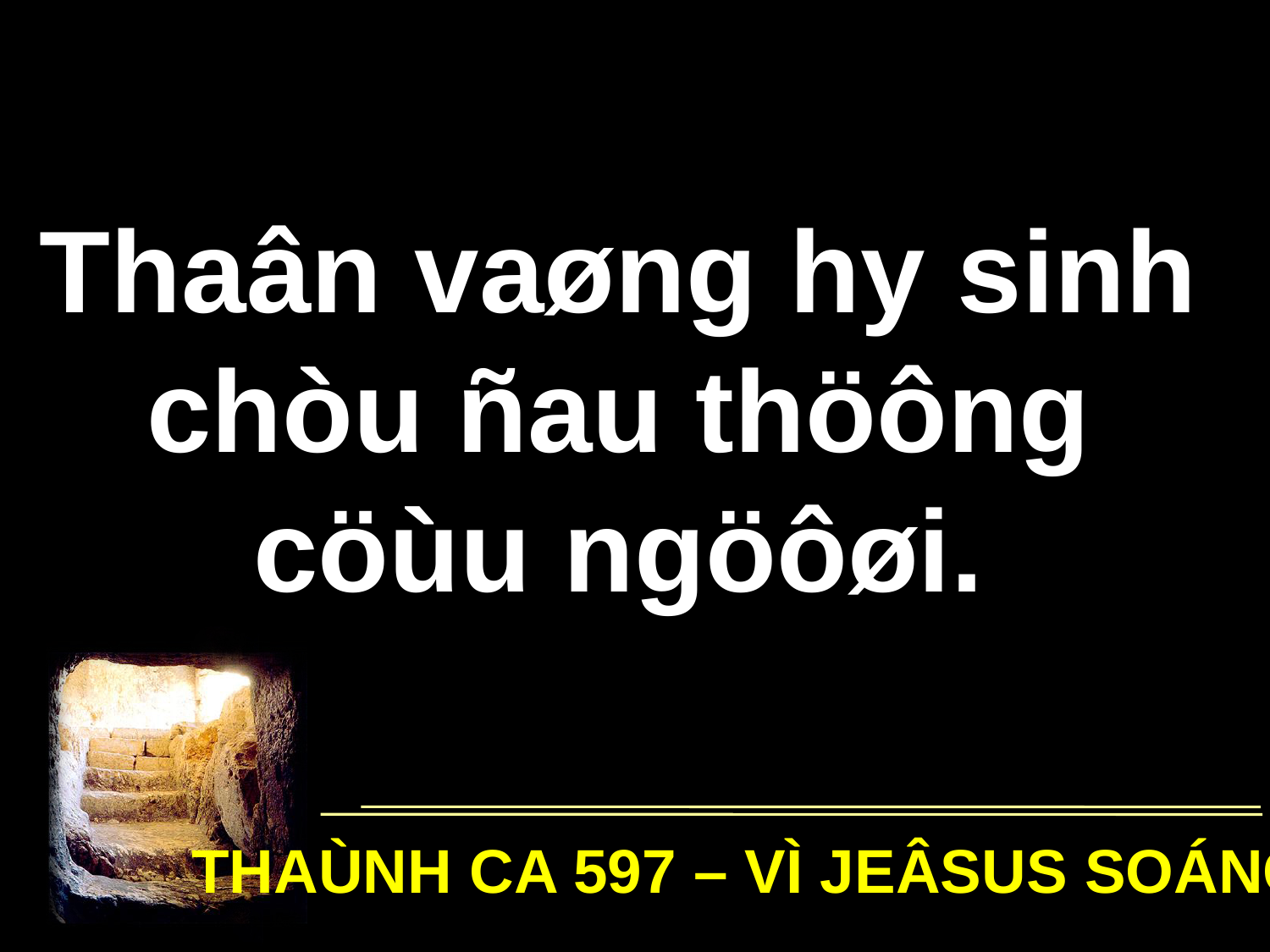

Thaân vaøng hy sinh
chòu ñau thöông
cöùu ngöôøi.
THAÙNH CA 597 – VÌ JEÂSUS SOÁNG